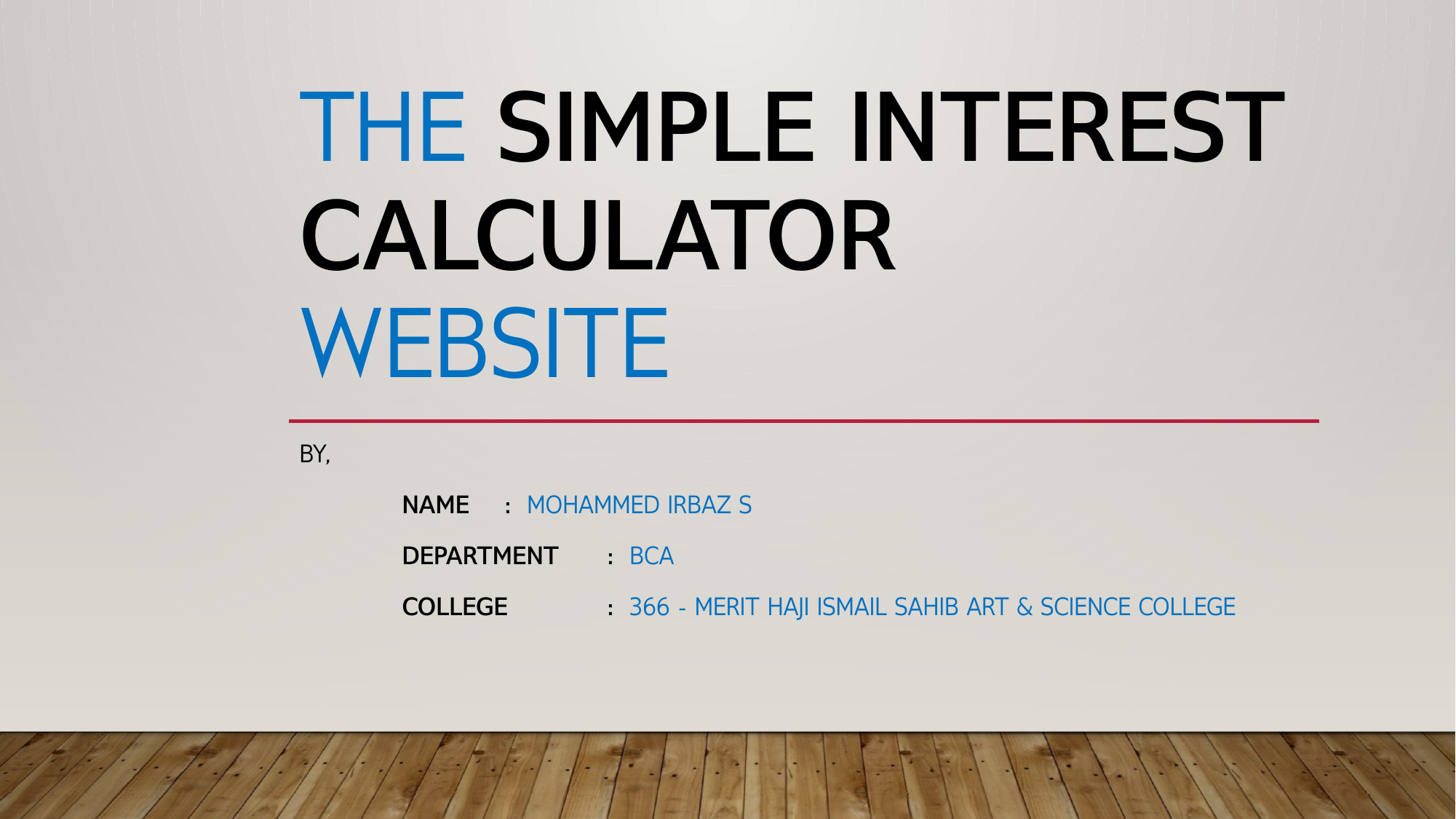

# THE SIMPLE INTEREST CALCULATOR WEBSITE
By,
	NAME 		:  MOHAMMED IRBAZ S
  	DEPARTMENT 	:  BCA
  	COLLEGE 	:  366 - MERIT HAJI ISMAIL SAHIB ART & SCIENCE COLLEGE